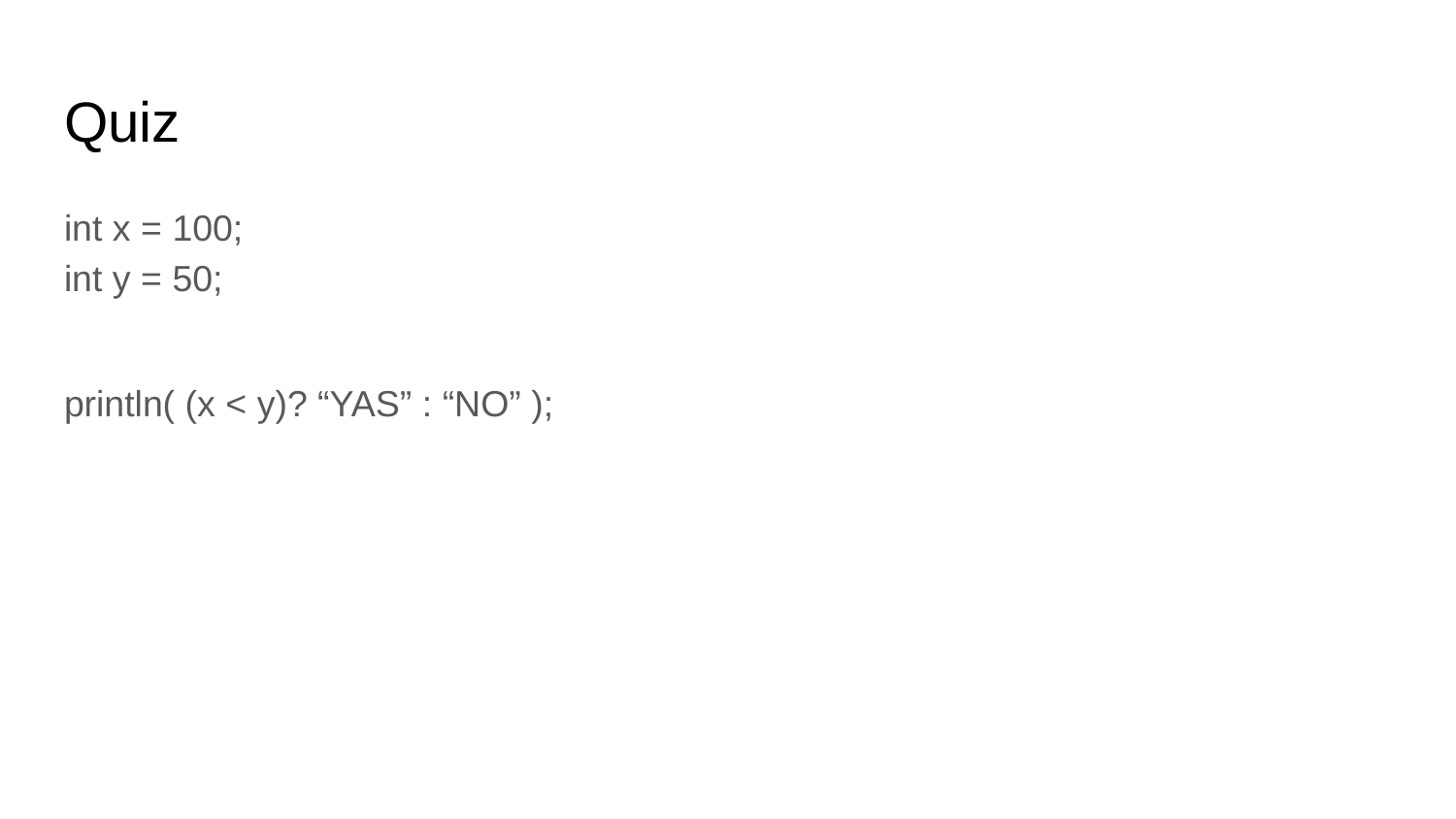

# Quiz
int x = 100;
int y = 50;
println( (x < y)? “YAS” : “NO” );